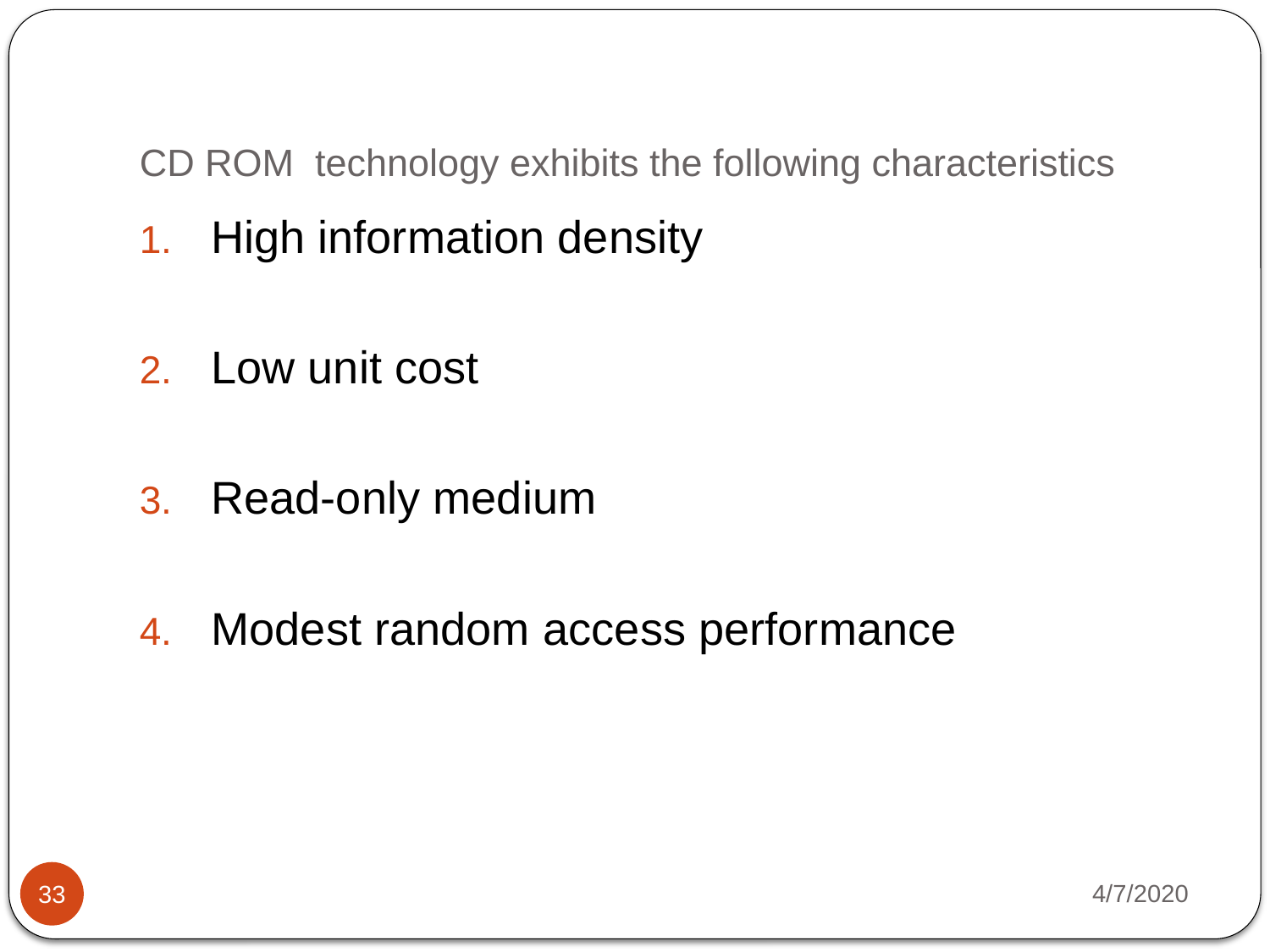

# CD ROM  technology exhibits the following characteristics
High information density

Low unit cost

Read-only medium

Modest random access performance
4/7/2020
33